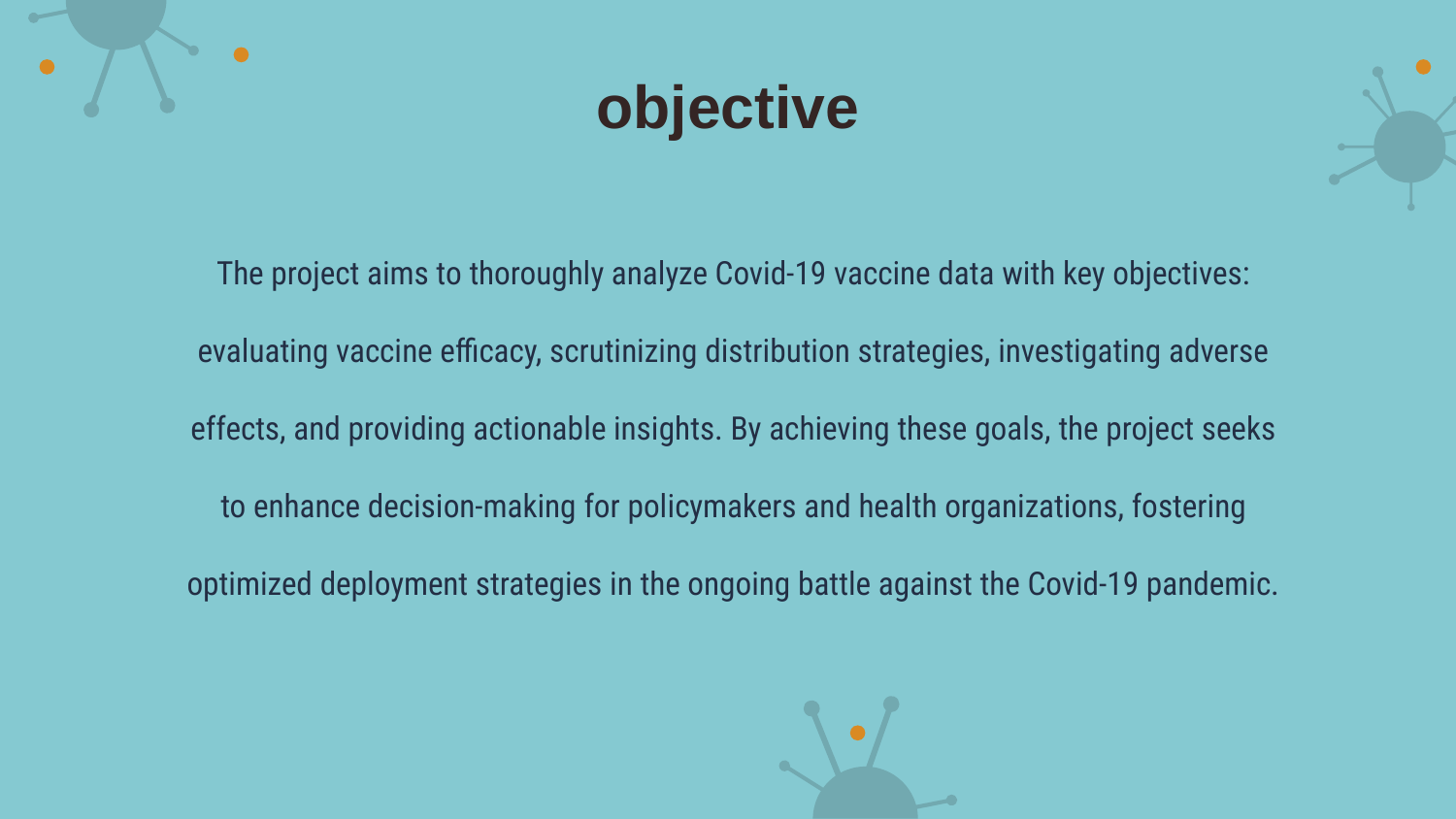

# objective

The project aims to thoroughly analyze Covid-19 vaccine data with key objectives: evaluating vaccine efficacy, scrutinizing distribution strategies, investigating adverse effects, and providing actionable insights. By achieving these goals, the project seeks to enhance decision-making for policymakers and health organizations, fostering optimized deployment strategies in the ongoing battle against the Covid-19 pandemic.